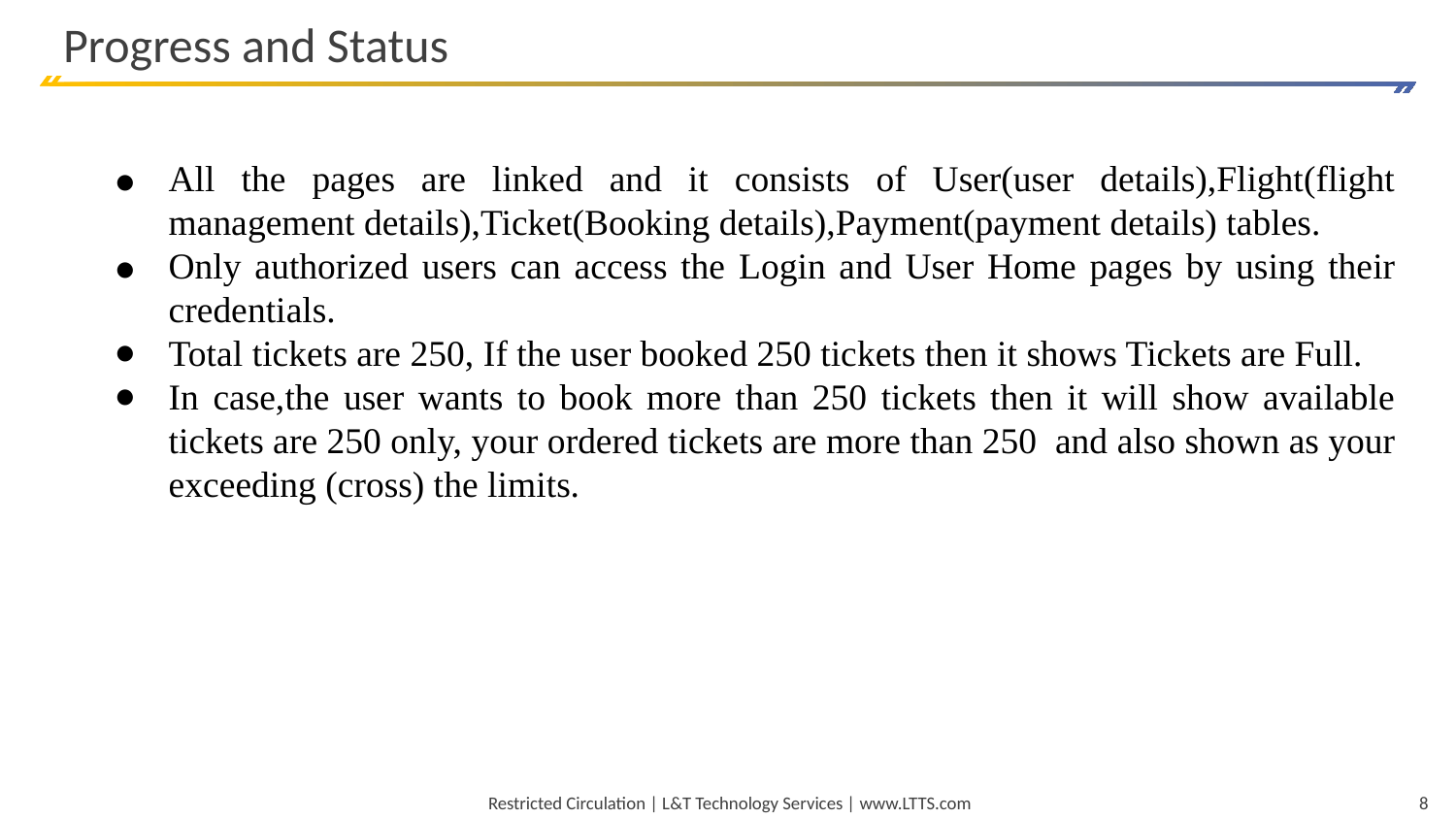

# Progress and Status

All the pages are linked and it consists of User(user details),Flight(flight management details),Ticket(Booking details),Payment(payment details) tables.
Only authorized users can access the Login and User Home pages by using their credentials.
Total tickets are 250, If the user booked 250 tickets then it shows Tickets are Full.
In case,the user wants to book more than 250 tickets then it will show available tickets are 250 only, your ordered tickets are more than 250  and also shown as your exceeding (cross) the limits.